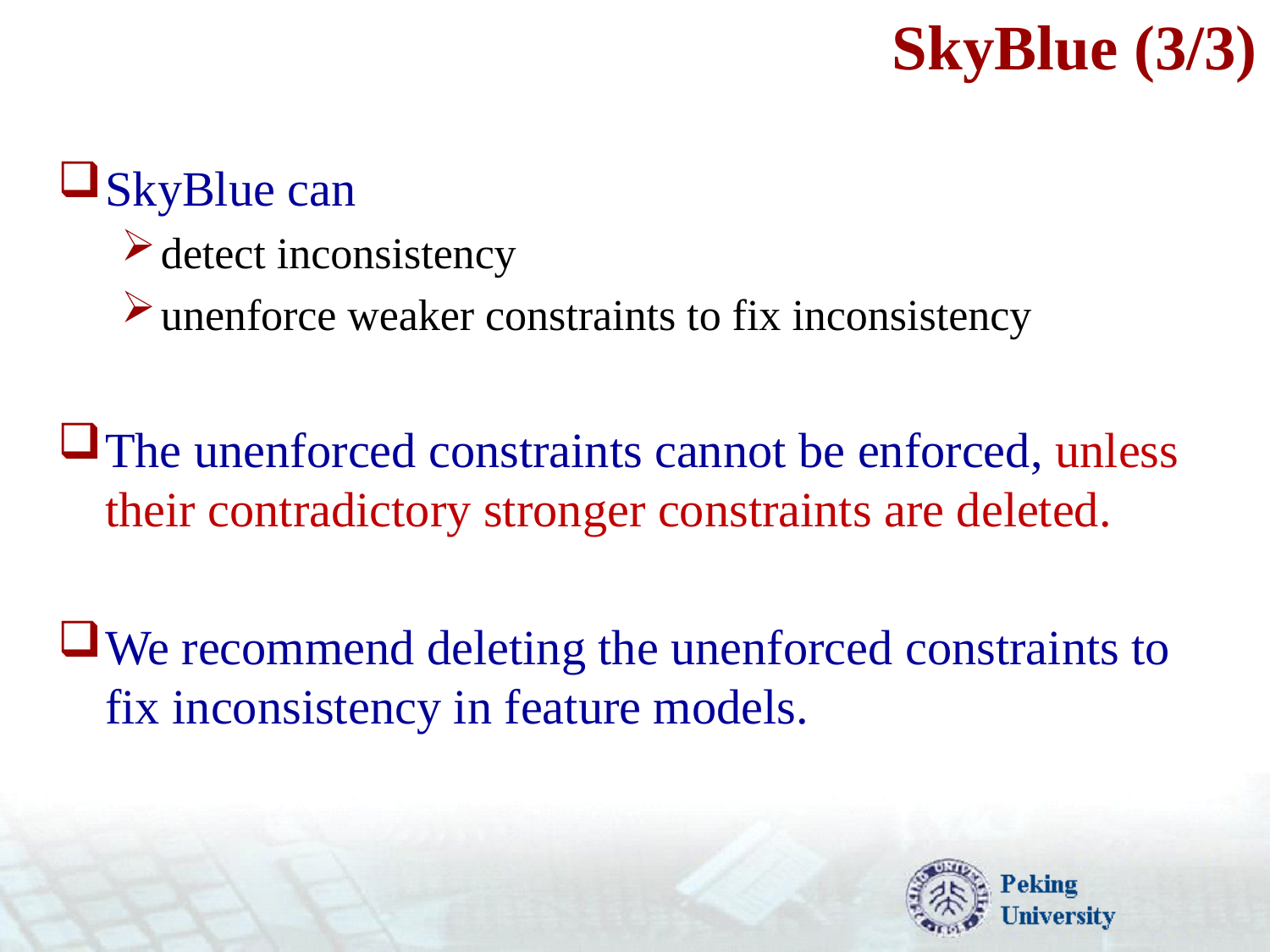

# SkyBlue (3/3)
SkyBlue can
detect inconsistency
unenforce weaker constraints to fix inconsistency

The unenforced constraints cannot be enforced, unless their contradictory stronger constraints are deleted.

We recommend deleting the unenforced constraints to fix inconsistency in feature models.